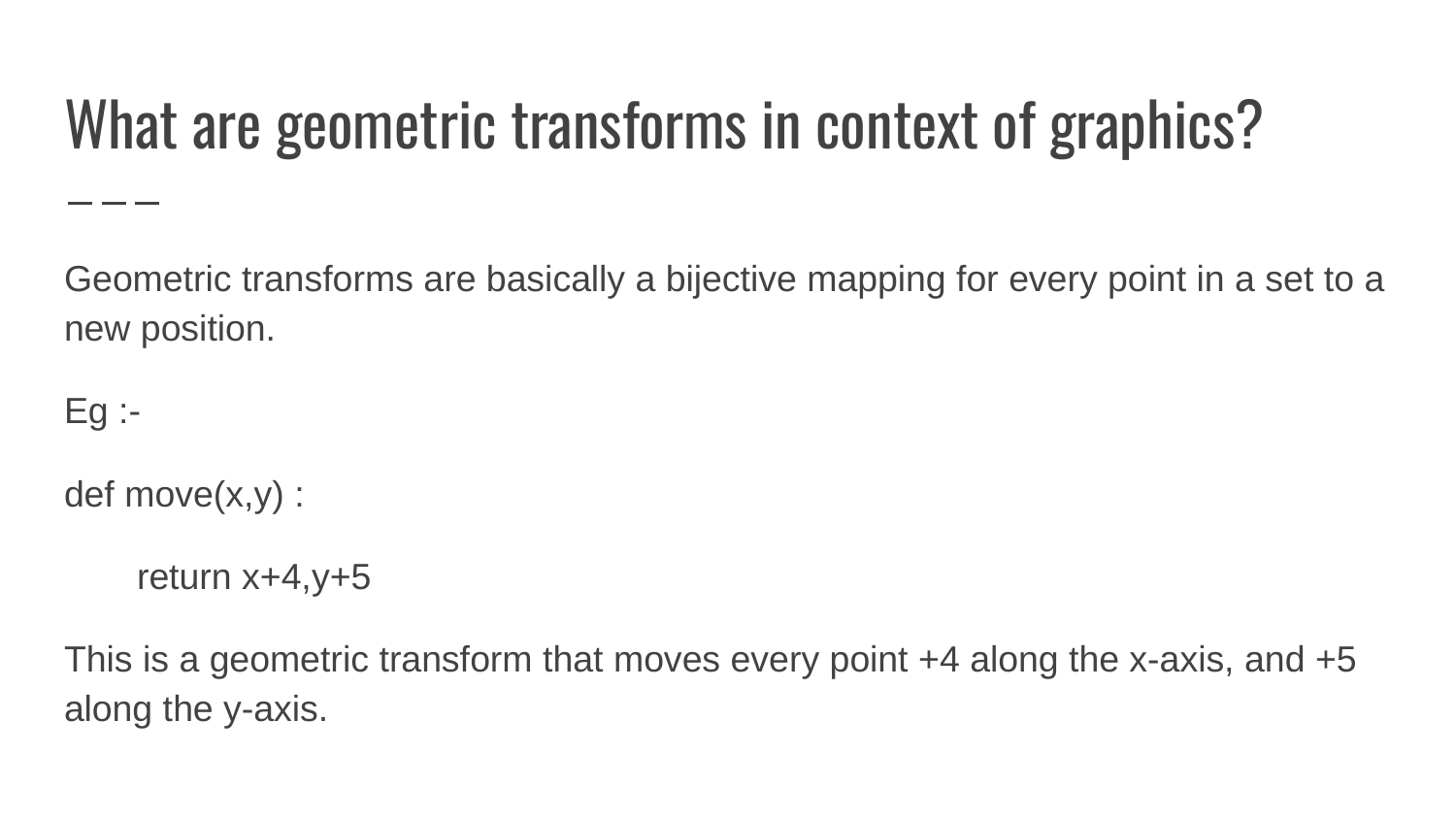

# What are geometric transforms in context of graphics?
Geometric transforms are basically a bijective mapping for every point in a set to a new position.
Eg :-
def move(x,y) :
return x+4,y+5
This is a geometric transform that moves every point +4 along the x-axis, and +5 along the y-axis.